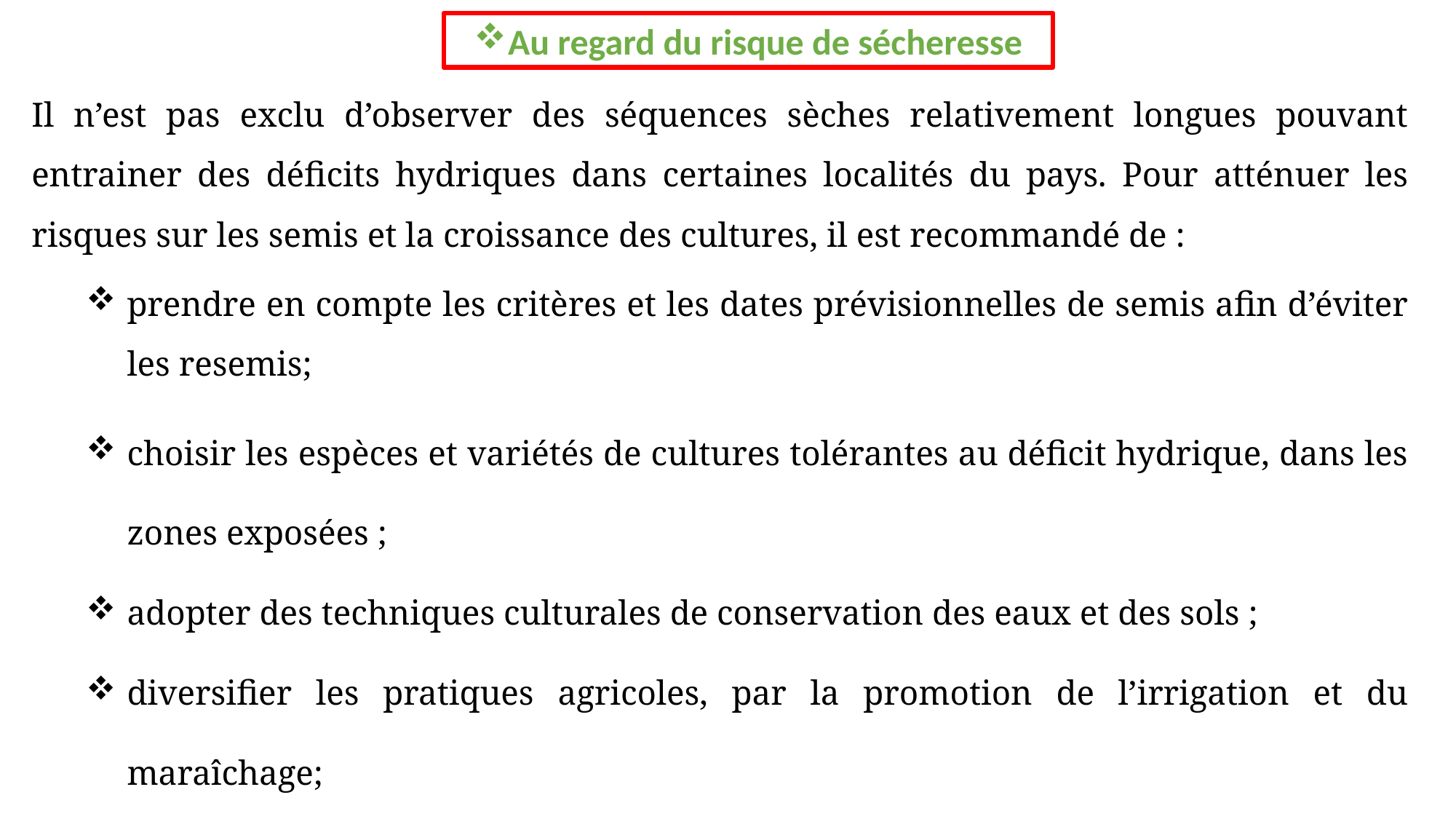

Au regard du risque de sécheresse
Il n’est pas exclu d’observer des séquences sèches relativement longues pouvant entrainer des déficits hydriques dans certaines localités du pays. Pour atténuer les risques sur les semis et la croissance des cultures, il est recommandé de :
prendre en compte les critères et les dates prévisionnelles de semis afin d’éviter les resemis;
choisir les espèces et variétés de cultures tolérantes au déficit hydrique, dans les zones exposées ;
adopter des techniques culturales de conservation des eaux et des sols ;
diversifier les pratiques agricoles, par la promotion de l’irrigation et du maraîchage;
prévenir la prolifération de la chenille mineuse de l’épi du mil.